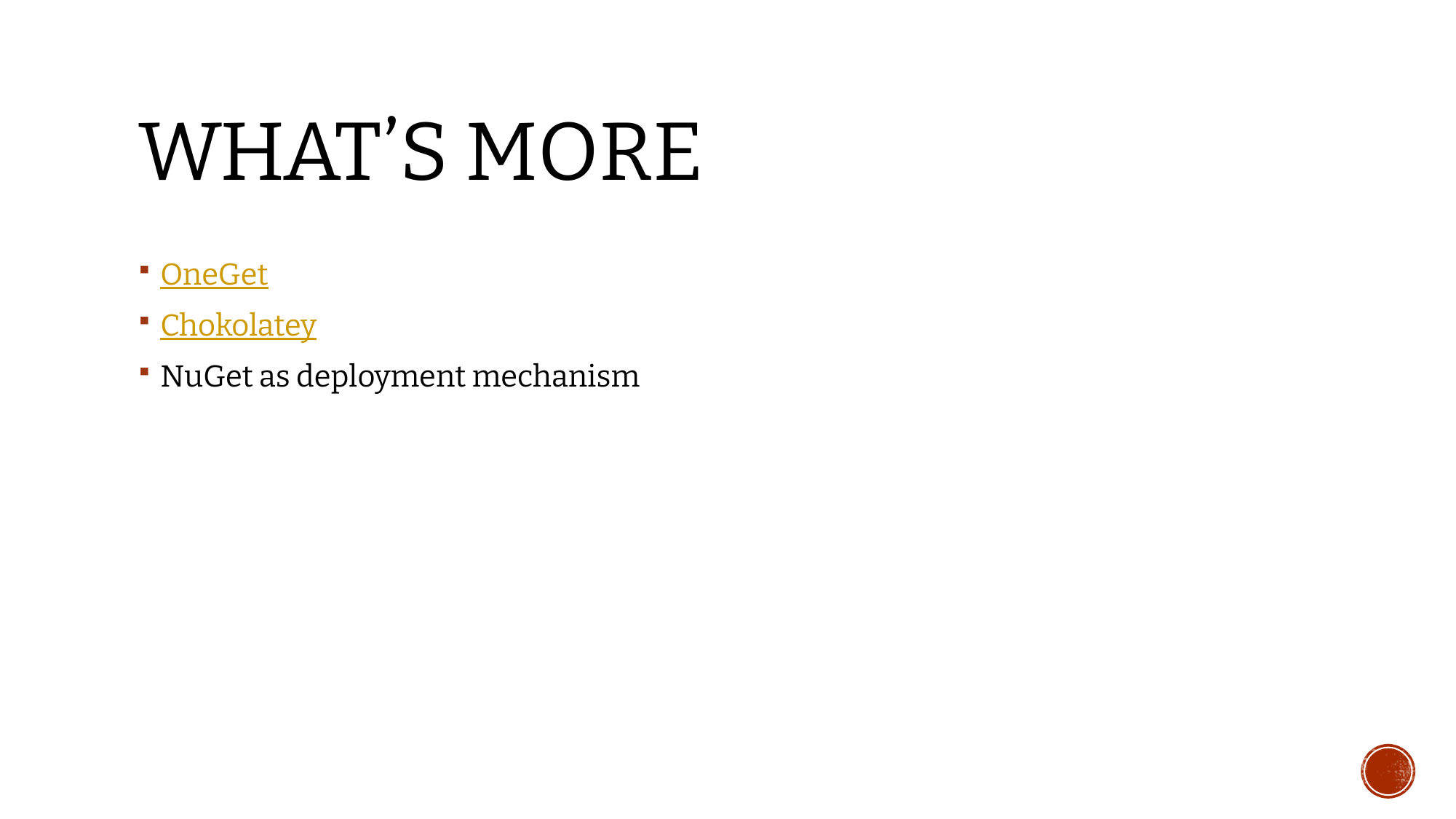

# What’s more
OneGet
Chokolatey
NuGet as deployment mechanism